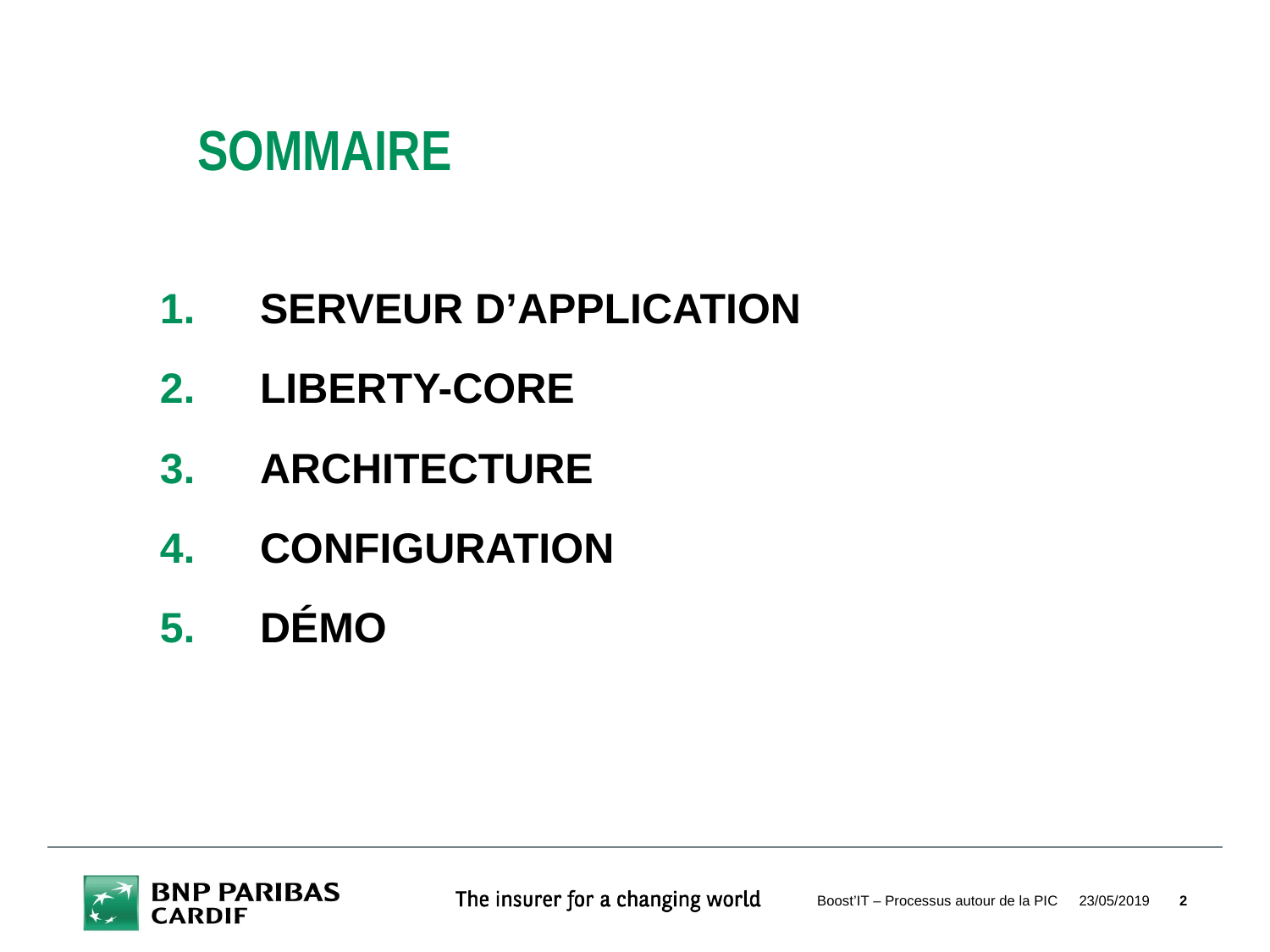

# SOMMAIRE
Serveur d’application
Liberty-core
Architecture
configuration
Démo
Boost’IT – Processus autour de la PIC
23/05/2019
2